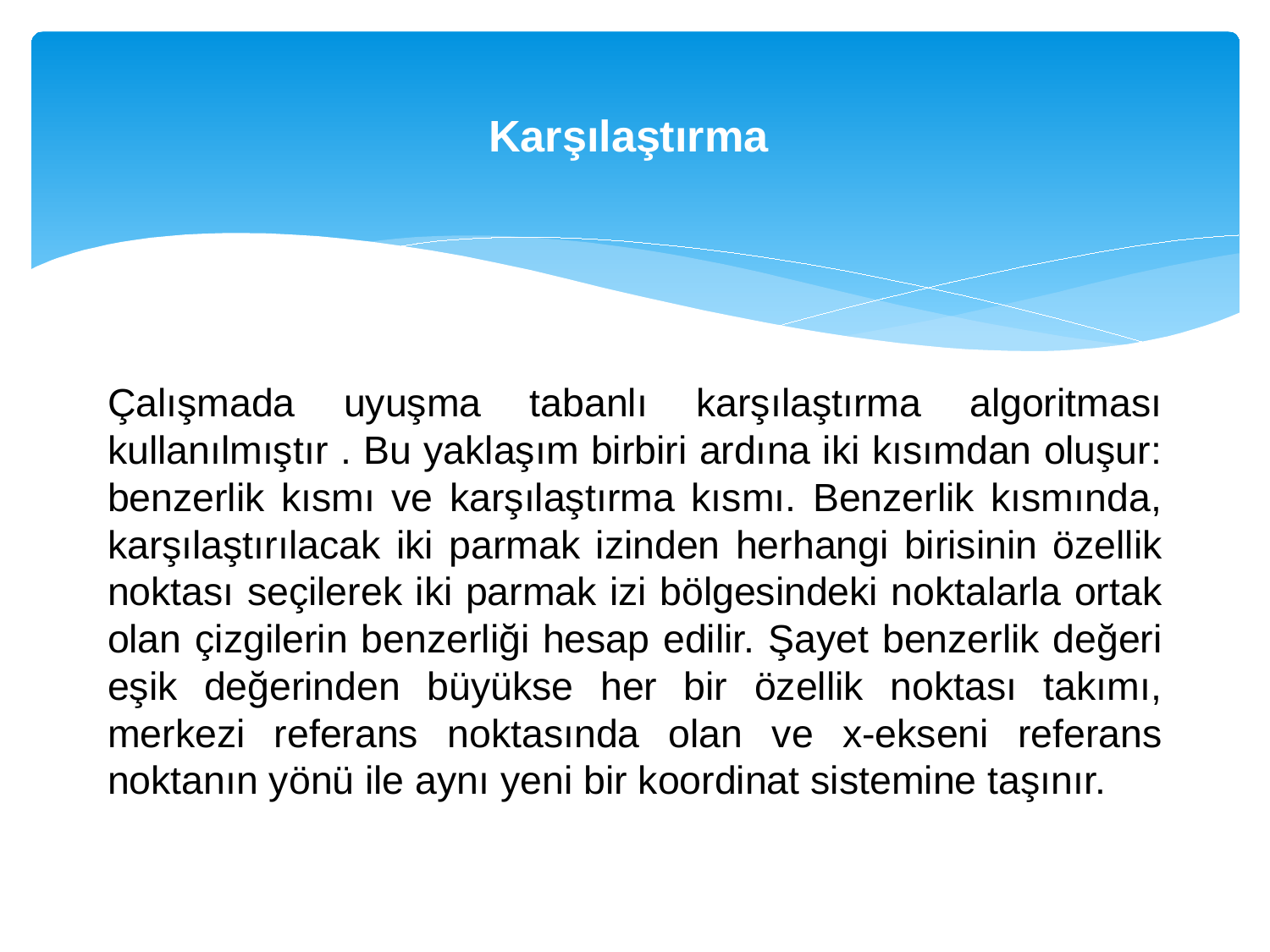

# Karşılaştırma
Çalışmada uyuşma tabanlı karşılaştırma algoritması kullanılmıştır . Bu yaklaşım birbiri ardına iki kısımdan oluşur: benzerlik kısmı ve karşılaştırma kısmı. Benzerlik kısmında, karşılaştırılacak iki parmak izinden herhangi birisinin özellik noktası seçilerek iki parmak izi bölgesindeki noktalarla ortak olan çizgilerin benzerliği hesap edilir. Şayet benzerlik değeri eşik değerinden büyükse her bir özellik noktası takımı, merkezi referans noktasında olan ve x-ekseni referans noktanın yönü ile aynı yeni bir koordinat sistemine taşınır.